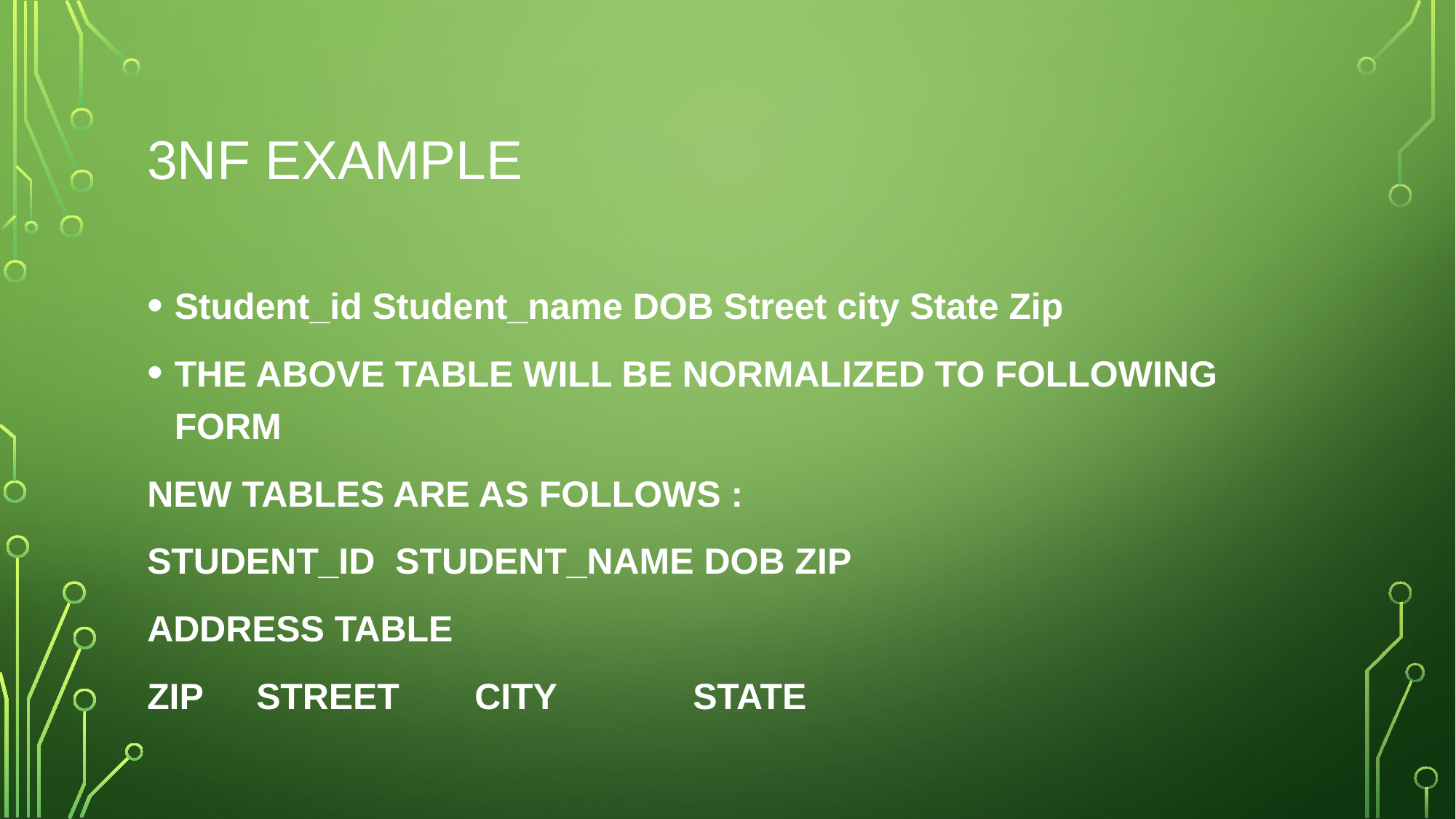

# 3NF EXAMPLE
Student_id Student_name DOB Street city State Zip
THE ABOVE TABLE WILL BE NORMALIZED TO FOLLOWING FORM
NEW TABLES ARE AS FOLLOWS :
STUDENT_ID  STUDENT_NAME DOB ZIP
ADDRESS TABLE
ZIP 	STREET 	CITY 		STATE